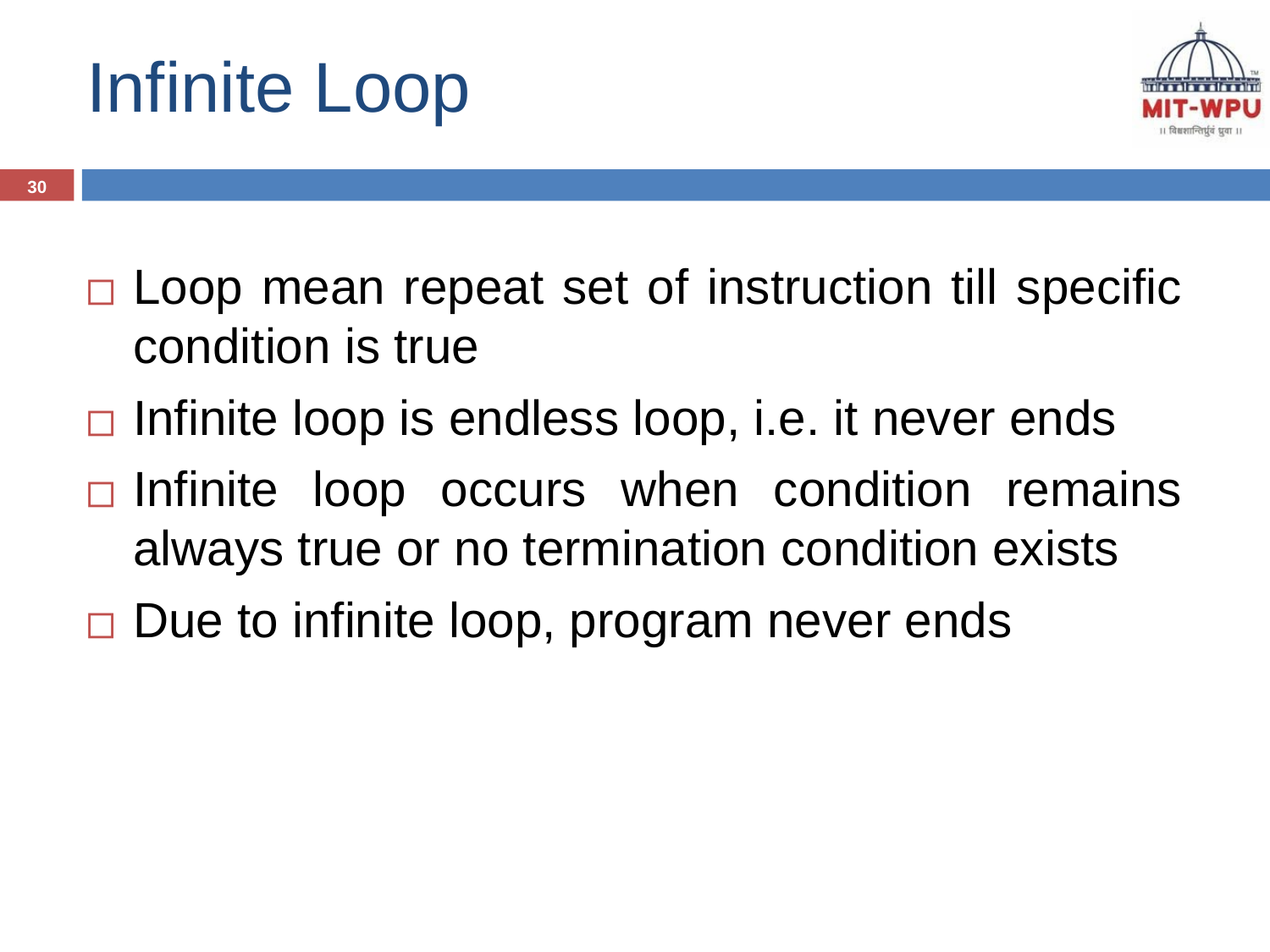

# Infinite Loop
30
Loop mean repeat set of instruction till specific condition is true
Infinite loop is endless loop, i.e. it never ends
Infinite loop occurs when condition remains always true or no termination condition exists
Due to infinite loop, program never ends